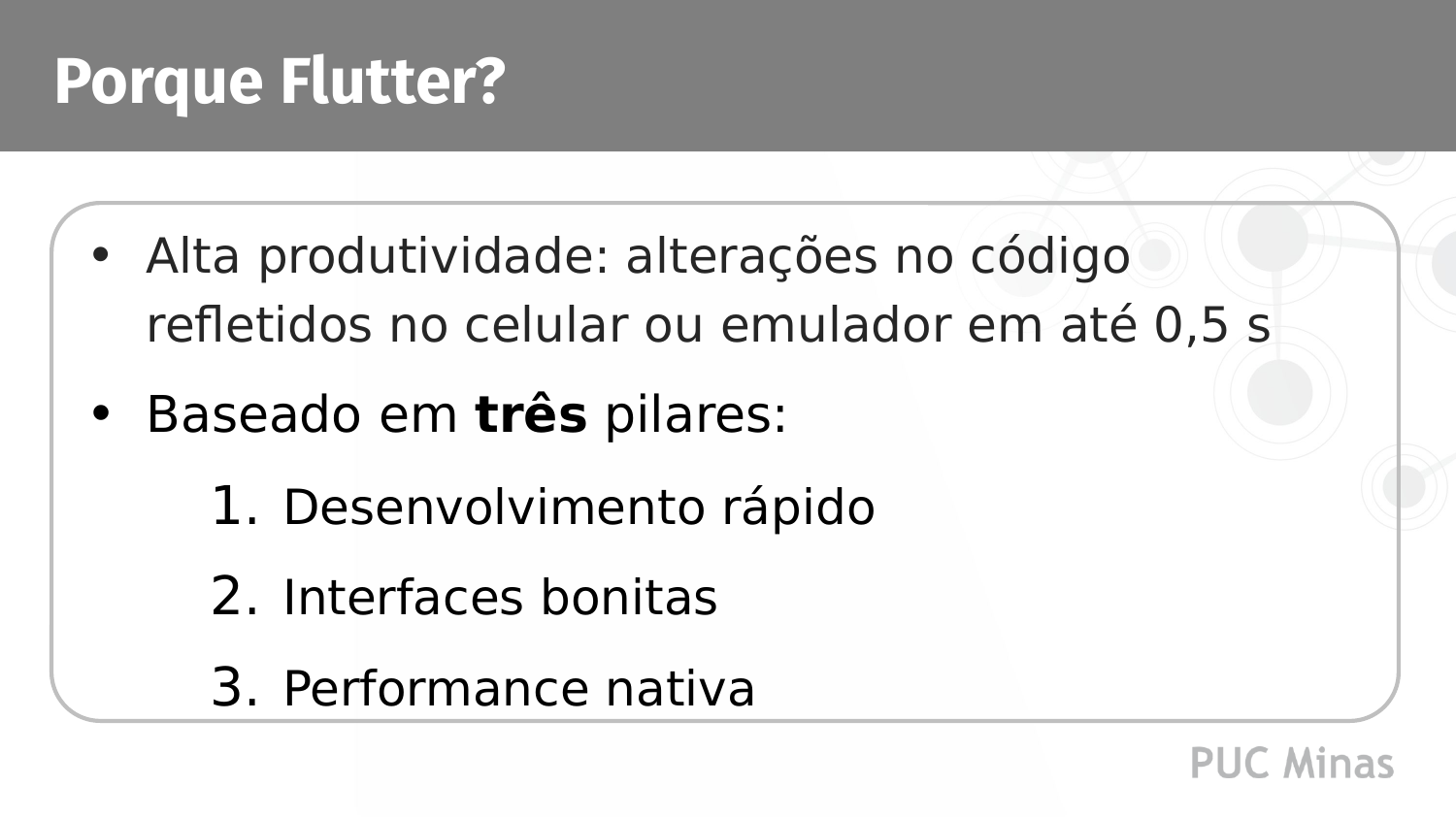

Porque Flutter?

Alta produtividade: alterações no código refletidos no celular ou emulador em até 0,5 s
Baseado em três pilares:
Desenvolvimento rápido
Interfaces bonitas
Performance nativa